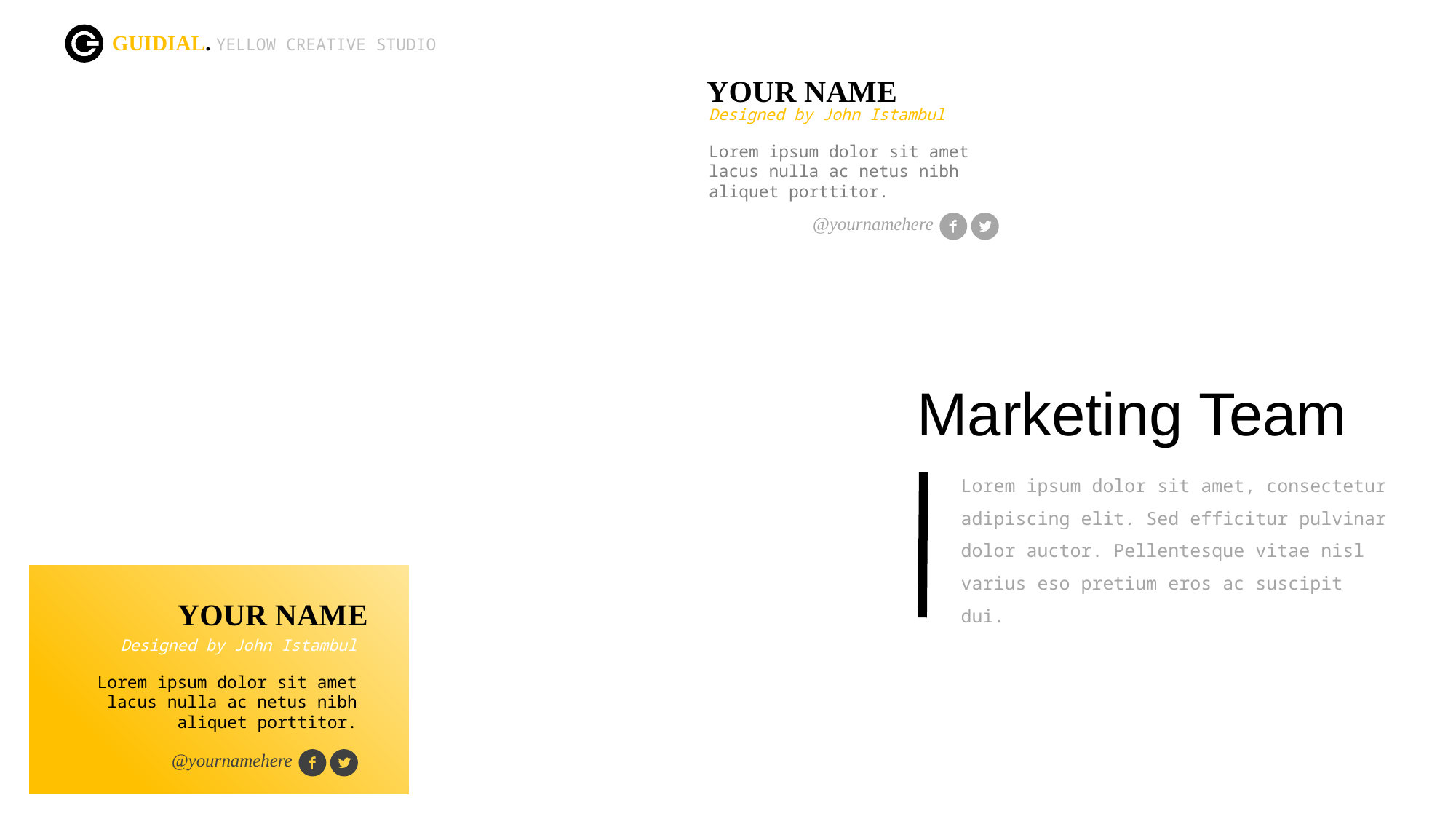

GUIDIAL. YELLOW CREATIVE STUDIO

YOUR NAME
Designed by John Istambul
Lorem ipsum dolor sit amet lacus nulla ac netus nibh aliquet porttitor.
@yournamehere

Marketing Team
Lorem ipsum dolor sit amet, consectetur adipiscing elit. Sed efficitur pulvinar dolor auctor. Pellentesque vitae nisl varius eso pretium eros ac suscipit dui.

YOUR NAME
Designed by John Istambul
Lorem ipsum dolor sit amet lacus nulla ac netus nibh aliquet porttitor.
@yournamehere